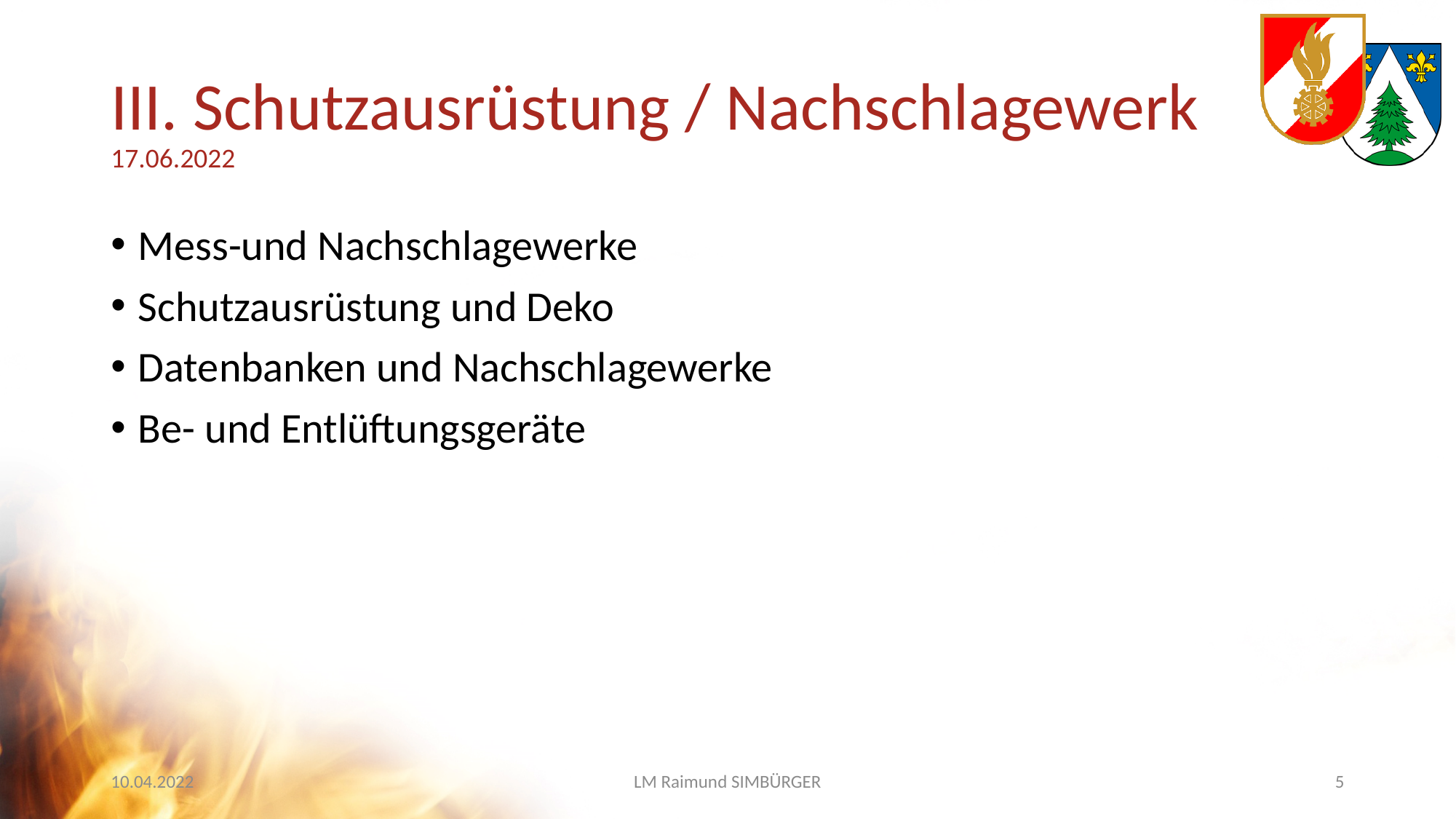

# III. Schutzausrüstung / Nachschlagewerk 17.06.2022
Mess-und Nachschlagewerke
Schutzausrüstung und Deko
Datenbanken und Nachschlagewerke
Be- und Entlüftungsgeräte
10.04.2022
LM Raimund SIMBÜRGER
5